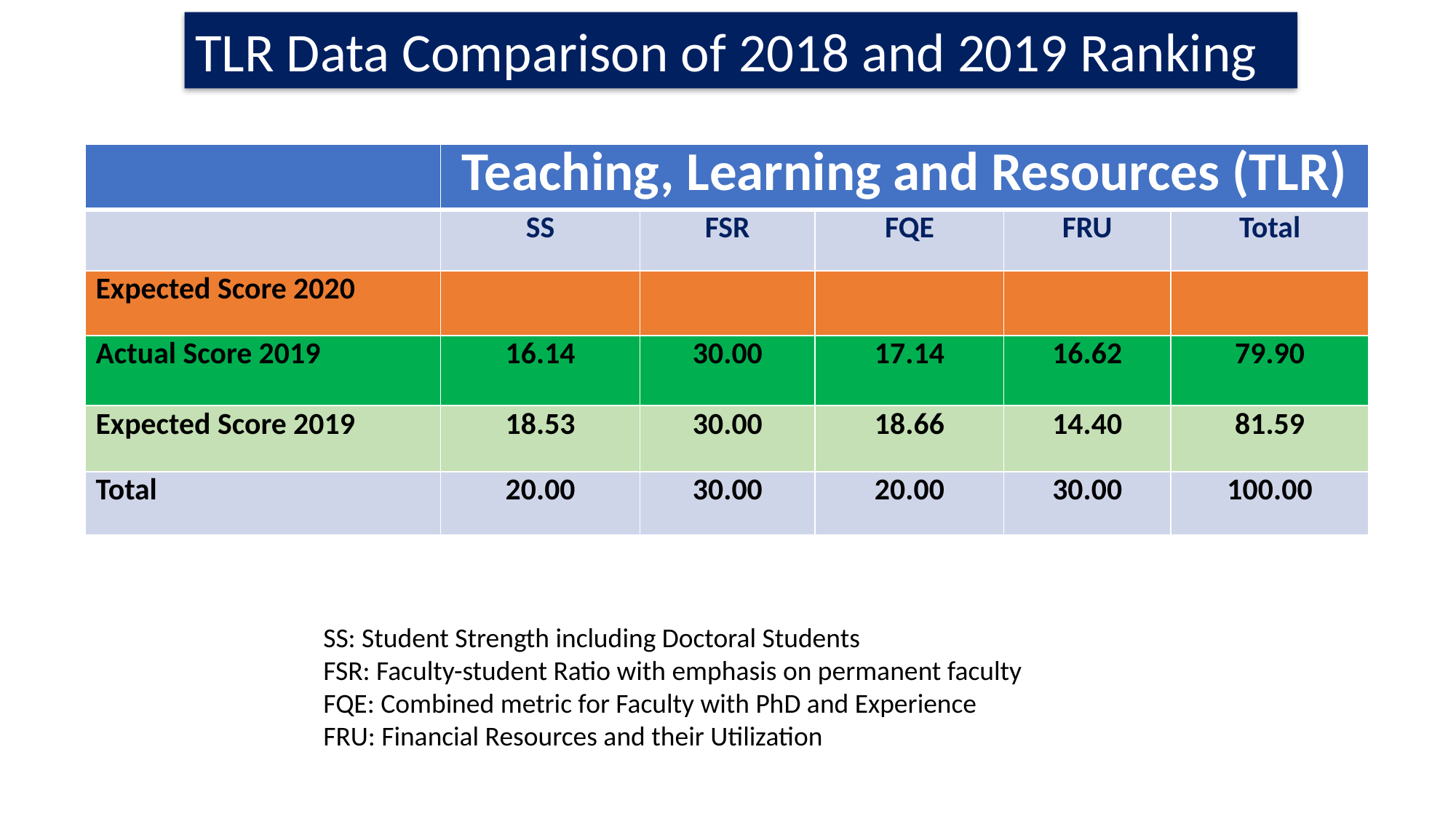

TLR Data Comparison of 2018 and 2019 Ranking
|  | Teaching, Learning and Resources (TLR) |  |  |  |  |
| --- | --- | --- | --- | --- | --- |
|  | SS | FSR | FQE | FRU | Total |
| Expected Score 2020 |  |  |  |  |  |
| Actual Score 2019 | 16.14 | 30.00 | 17.14 | 16.62 | 79.90 |
| Expected Score 2019 | 18.53 | 30.00 | 18.66 | 14.40 | 81.59 |
| Total | 20.00 | 30.00 | 20.00 | 30.00 | 100.00 |
SS: Student Strength including Doctoral Students
FSR: Faculty-student Ratio with emphasis on permanent faculty
FQE: Combined metric for Faculty with PhD and Experience
FRU: Financial Resources and their Utilization